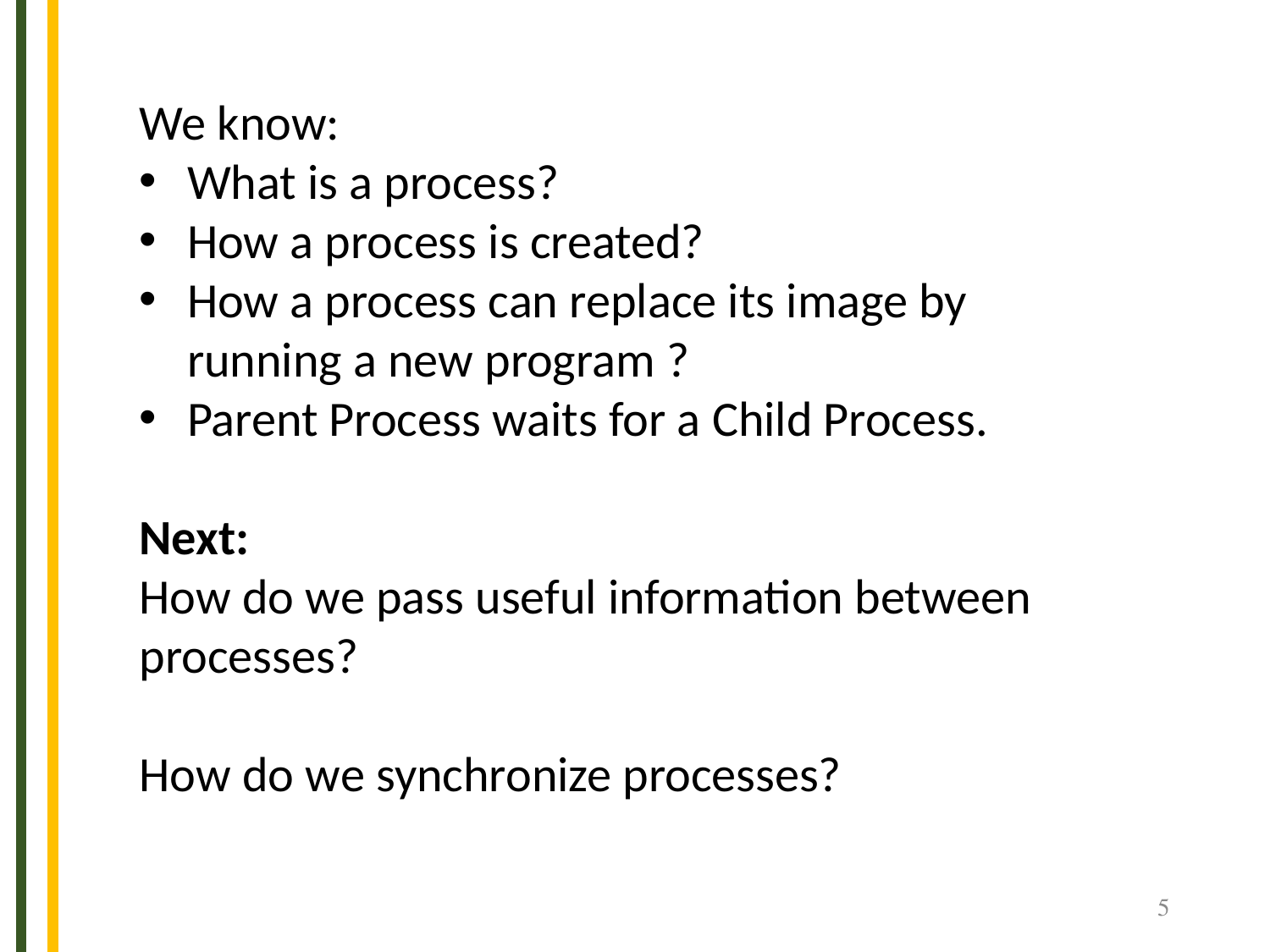

We know:
What is a process?
How a process is created?
How a process can replace its image by running a new program ?
Parent Process waits for a Child Process.

Next:
How do we pass useful information between processes?

How do we synchronize processes?
5